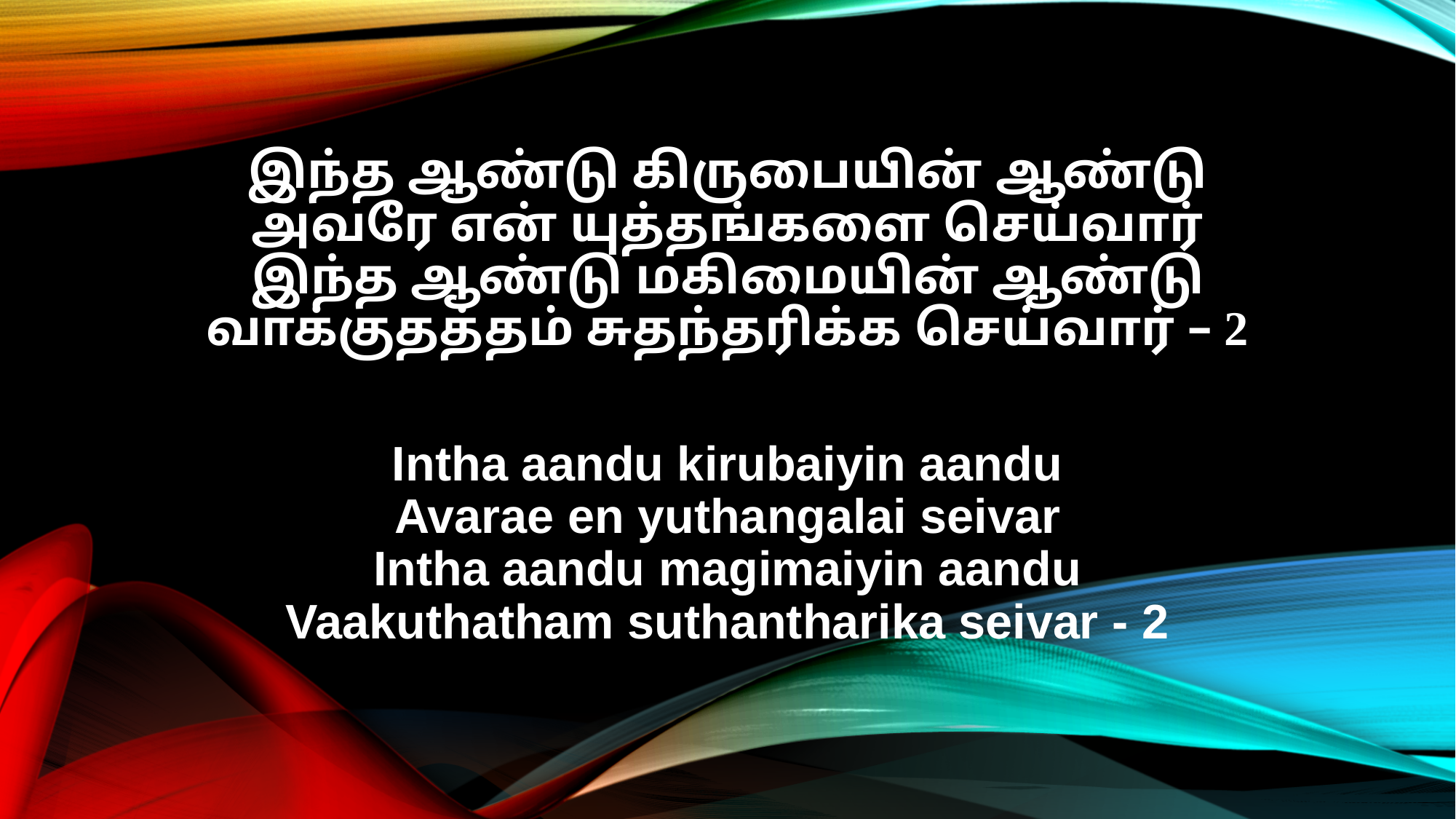

இந்த ஆண்டு கிருபையின் ஆண்டு
அவரே என் யுத்தங்களை செய்வார்
இந்த ஆண்டு மகிமையின் ஆண்டு
வாக்குதத்தம் சுதந்தரிக்க செய்வார் – 2

Intha aandu kirubaiyin aandu
Avarae en yuthangalai seivar
Intha aandu magimaiyin aandu
Vaakuthatham suthantharika seivar - 2